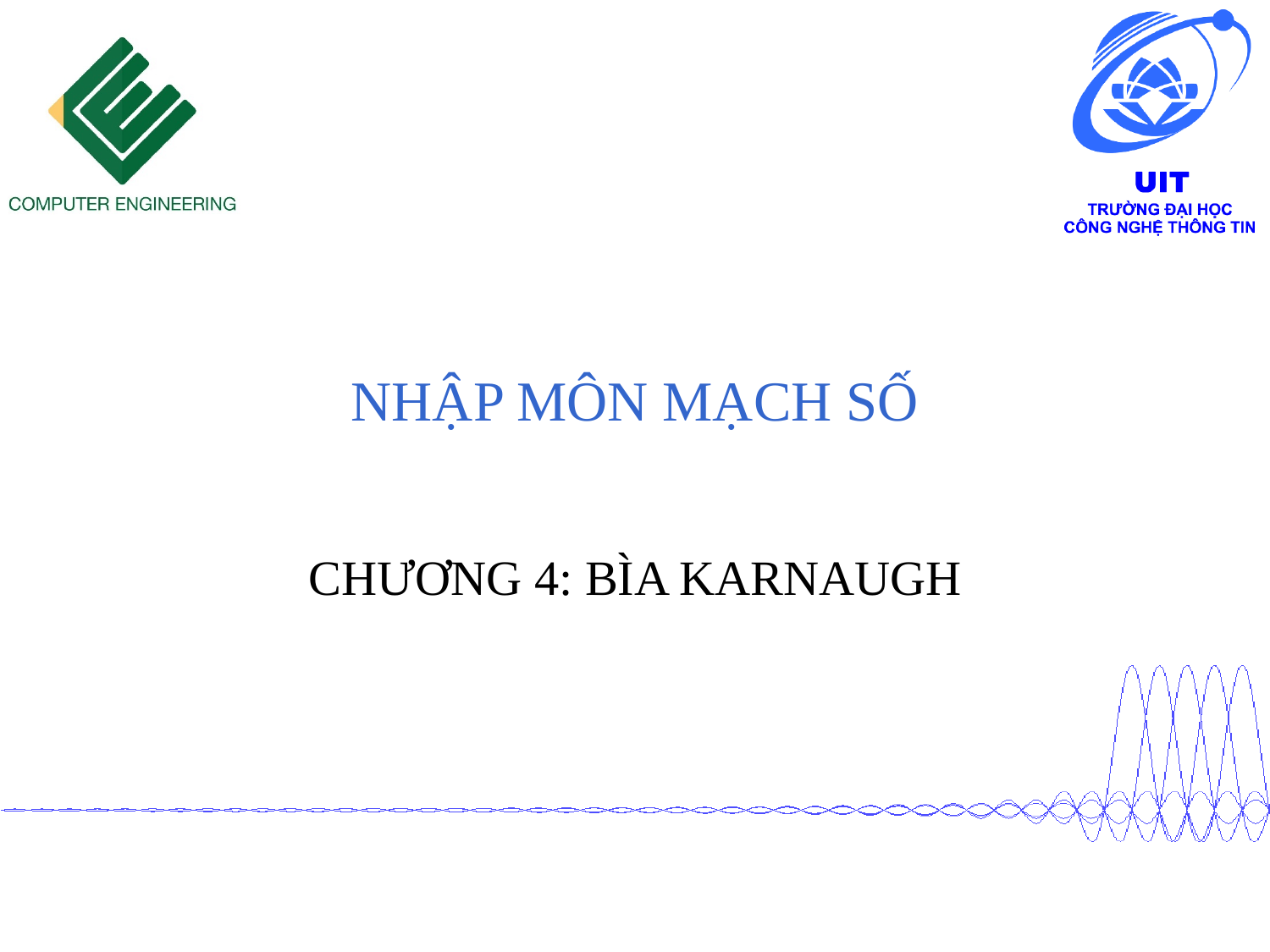

# NHẬP MÔN MẠCH SỐ
CHƯƠNG 4: BÌA KARNAUGH